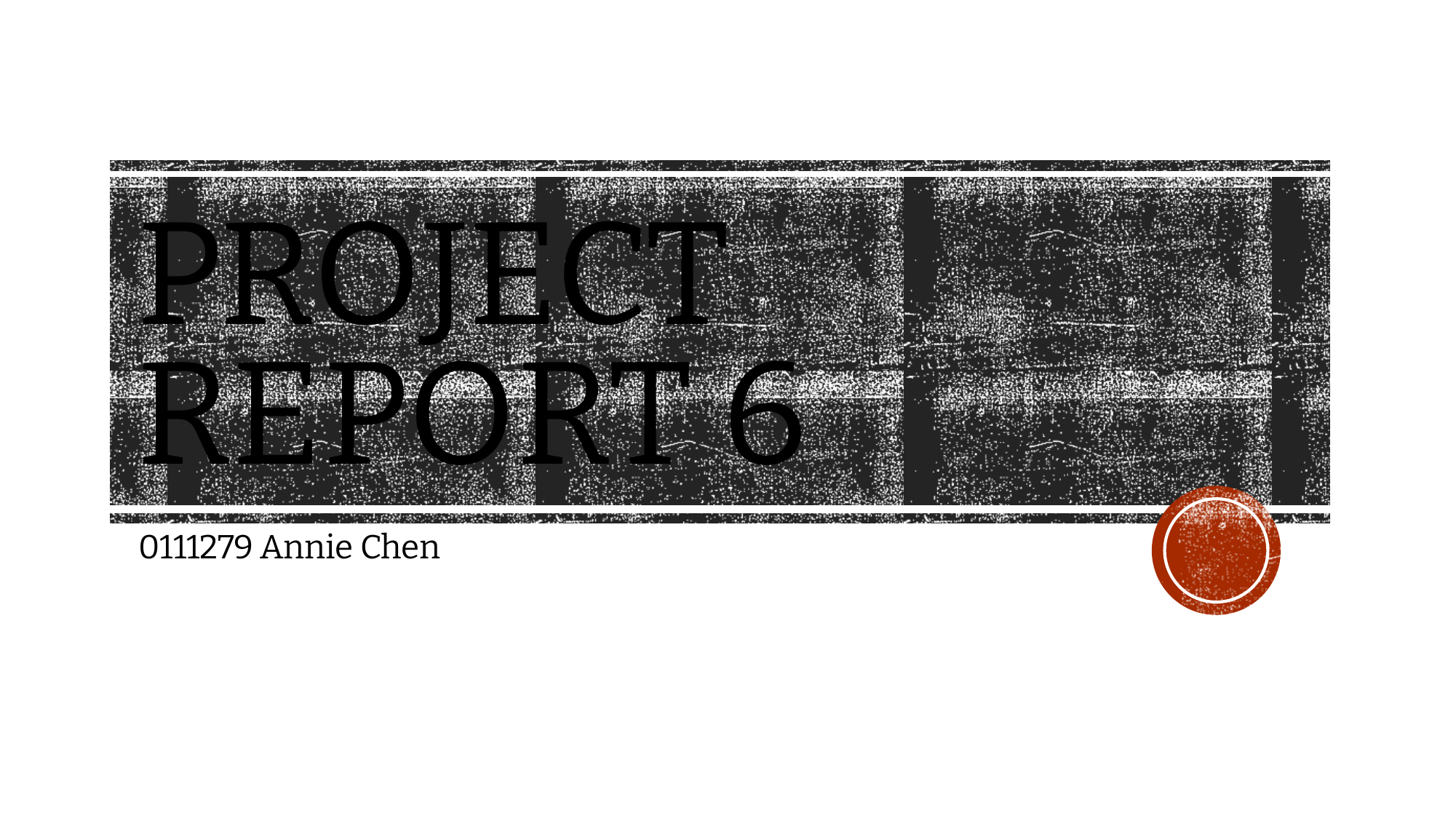

# Project Report 6
0111279 Annie Chen